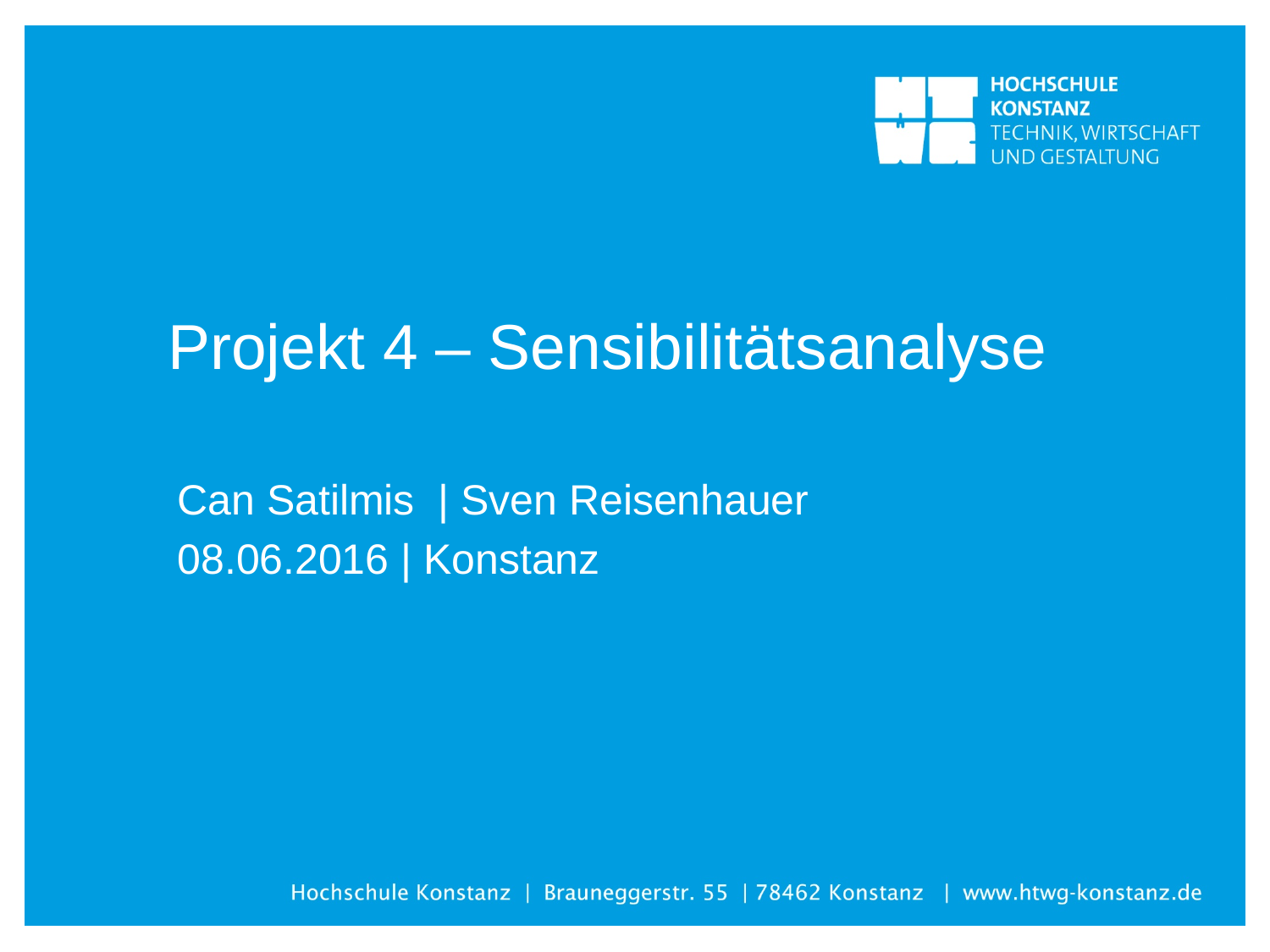

# Projekt 4 – Sensibilitätsanalyse
Can Satilmis  | Sven Reisenhauer
08.06.2016 | Konstanz